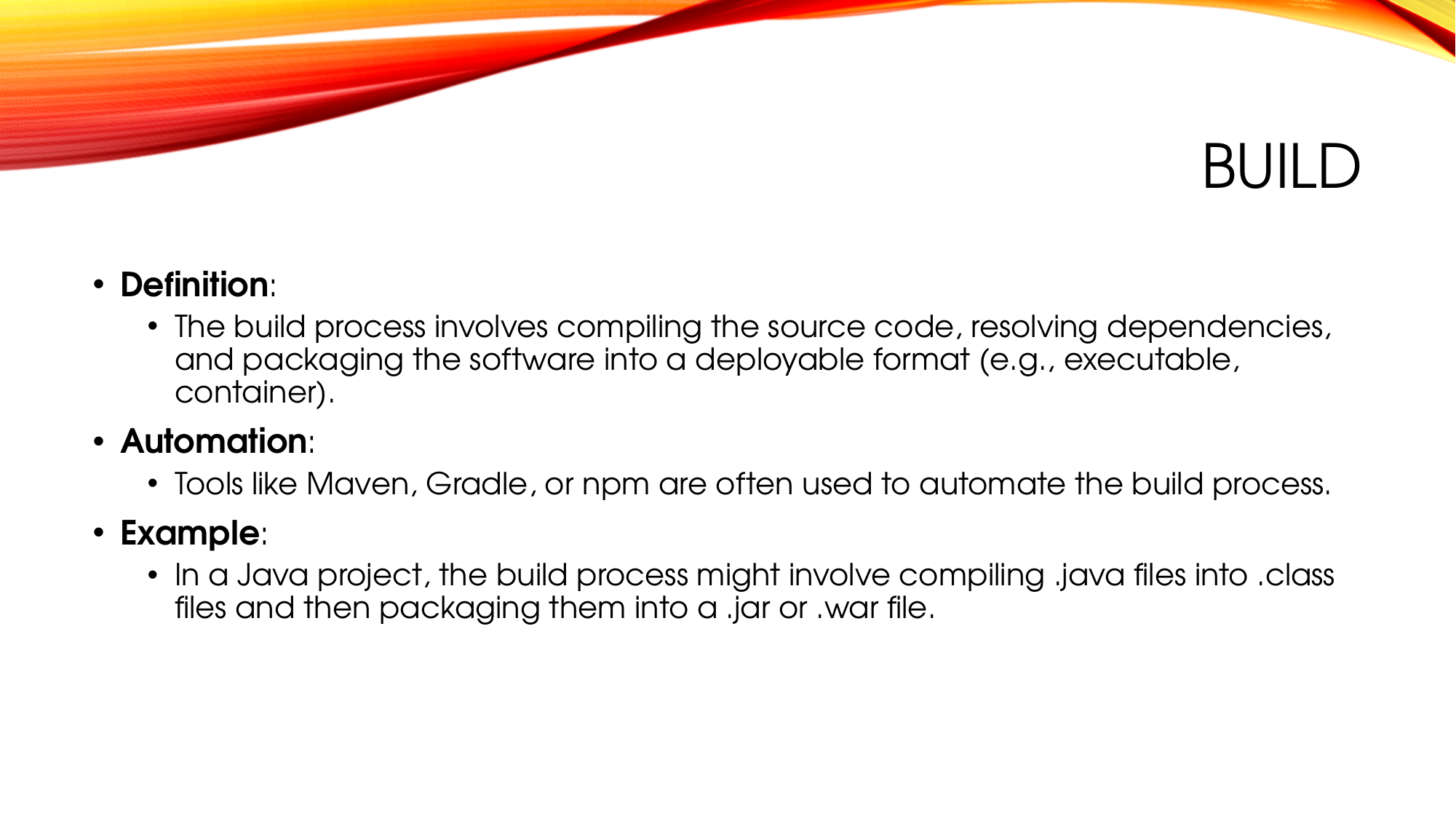

# Build
Definition:
The build process involves compiling the source code, resolving dependencies, and packaging the software into a deployable format (e.g., executable, container).
Automation:
Tools like Maven, Gradle, or npm are often used to automate the build process.
Example:
In a Java project, the build process might involve compiling .java files into .class files and then packaging them into a .jar or .war file.